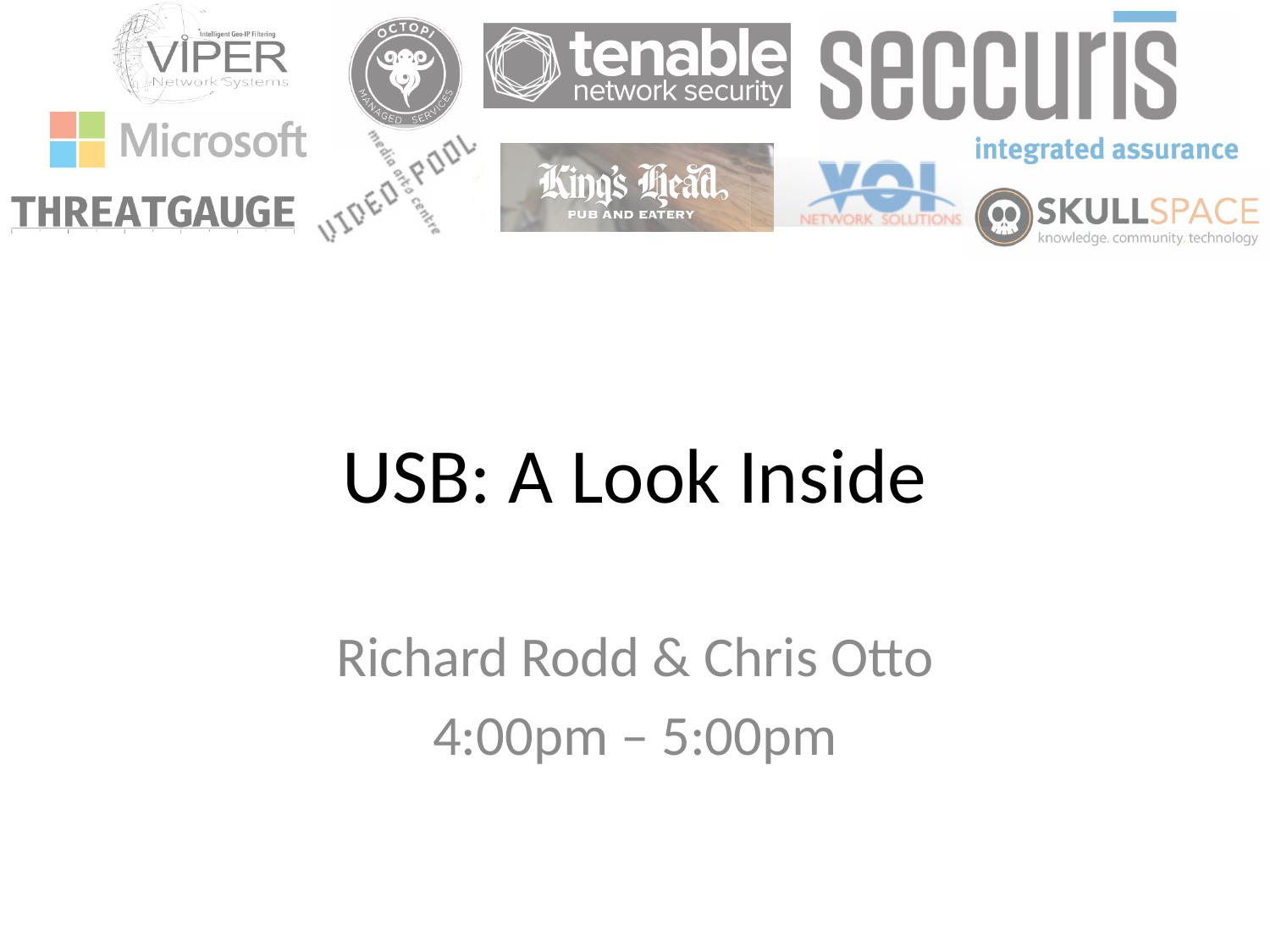

# USB: A Look Inside
Richard Rodd & Chris Otto
4:00pm – 5:00pm